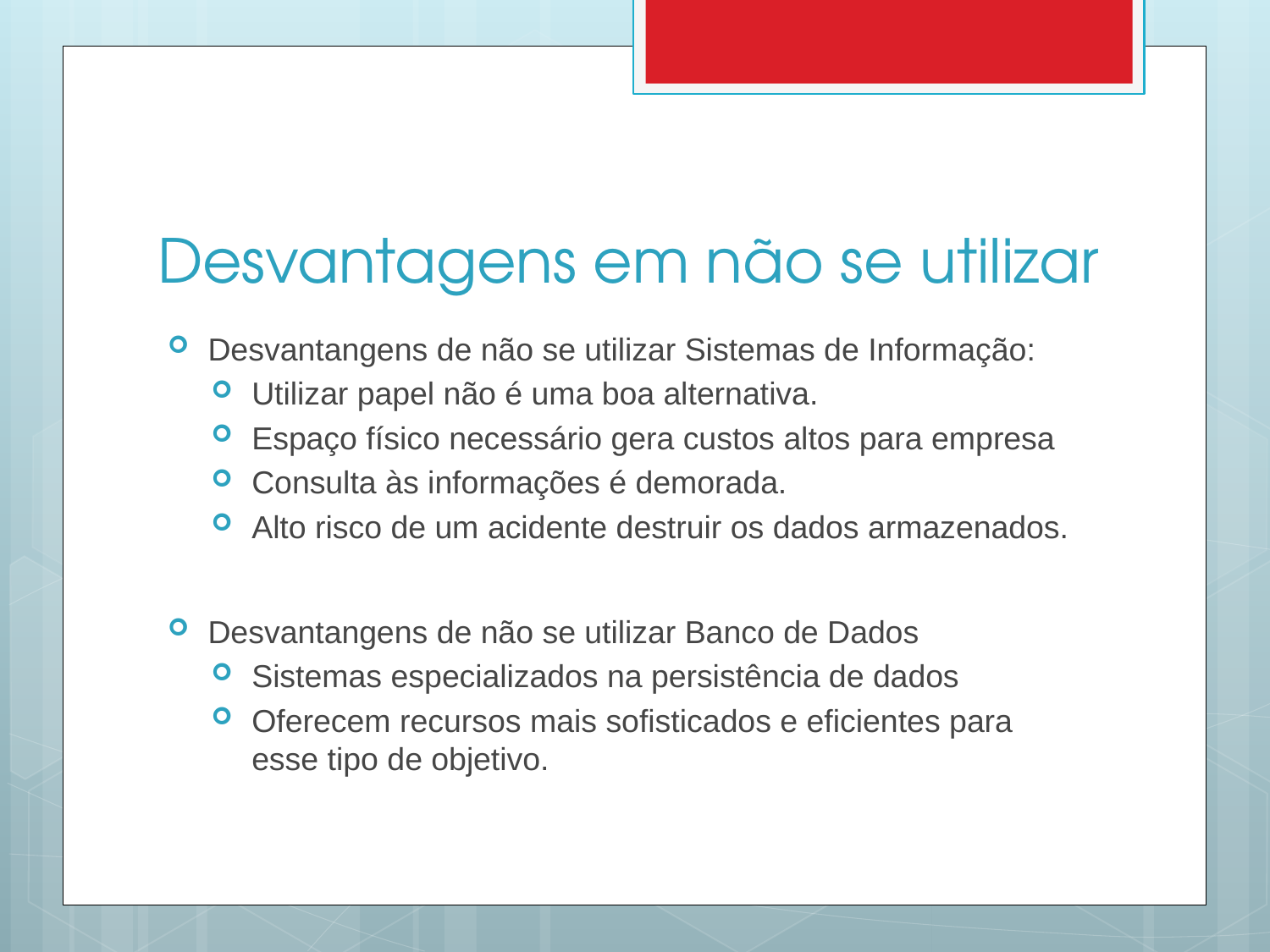

# Desvantagens em não se utilizar
Desvantangens de não se utilizar Sistemas de Informação:
Utilizar papel não é uma boa alternativa.
Espaço físico necessário gera custos altos para empresa
Consulta às informações é demorada.
Alto risco de um acidente destruir os dados armazenados.

Desvantangens de não se utilizar Banco de Dados
Sistemas especializados na persistência de dados
Oferecem recursos mais sofisticados e eficientes para esse tipo de objetivo.